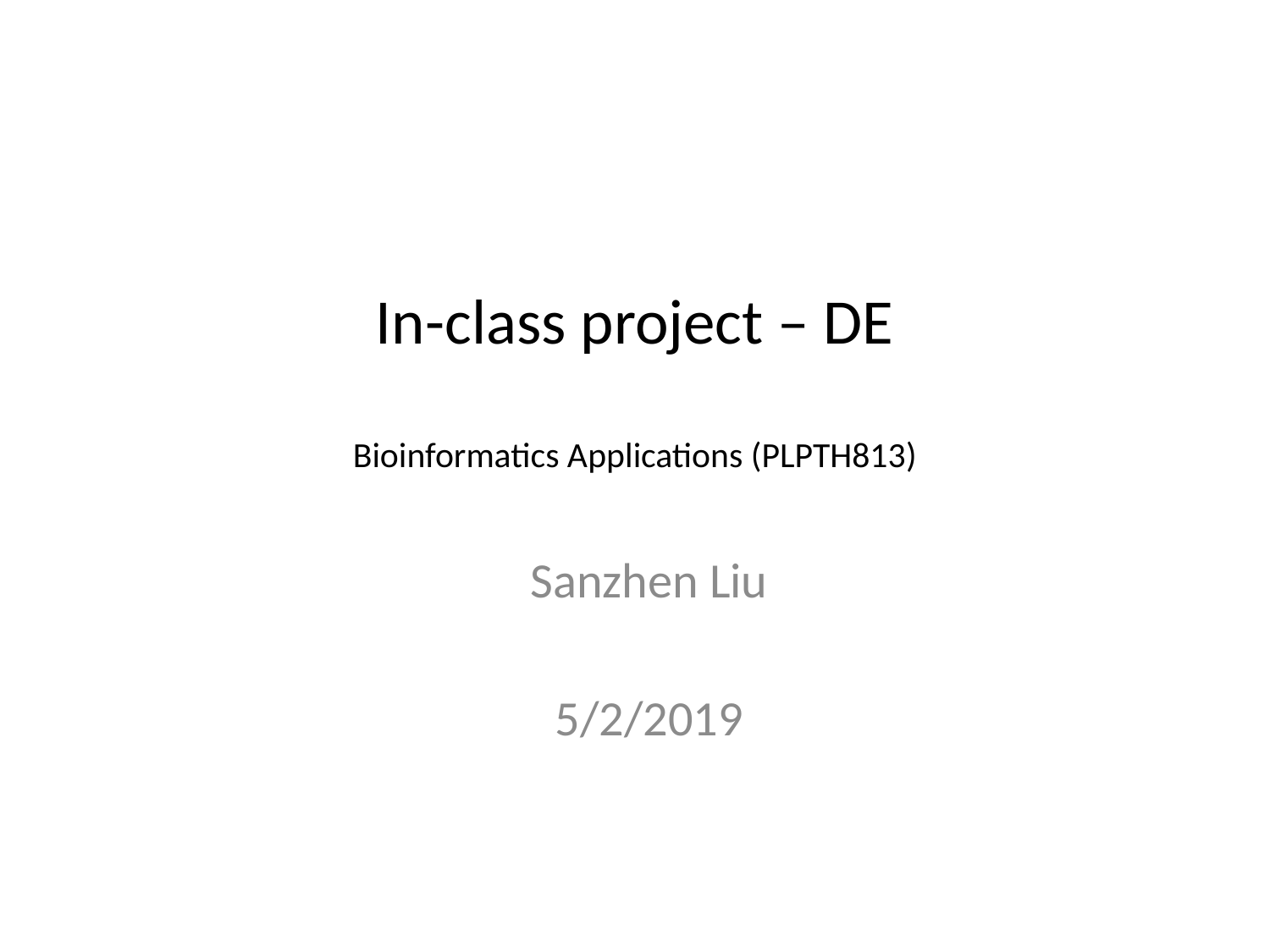

# In-class project – DE Bioinformatics Applications (PLPTH813)
Sanzhen Liu

5/2/2019